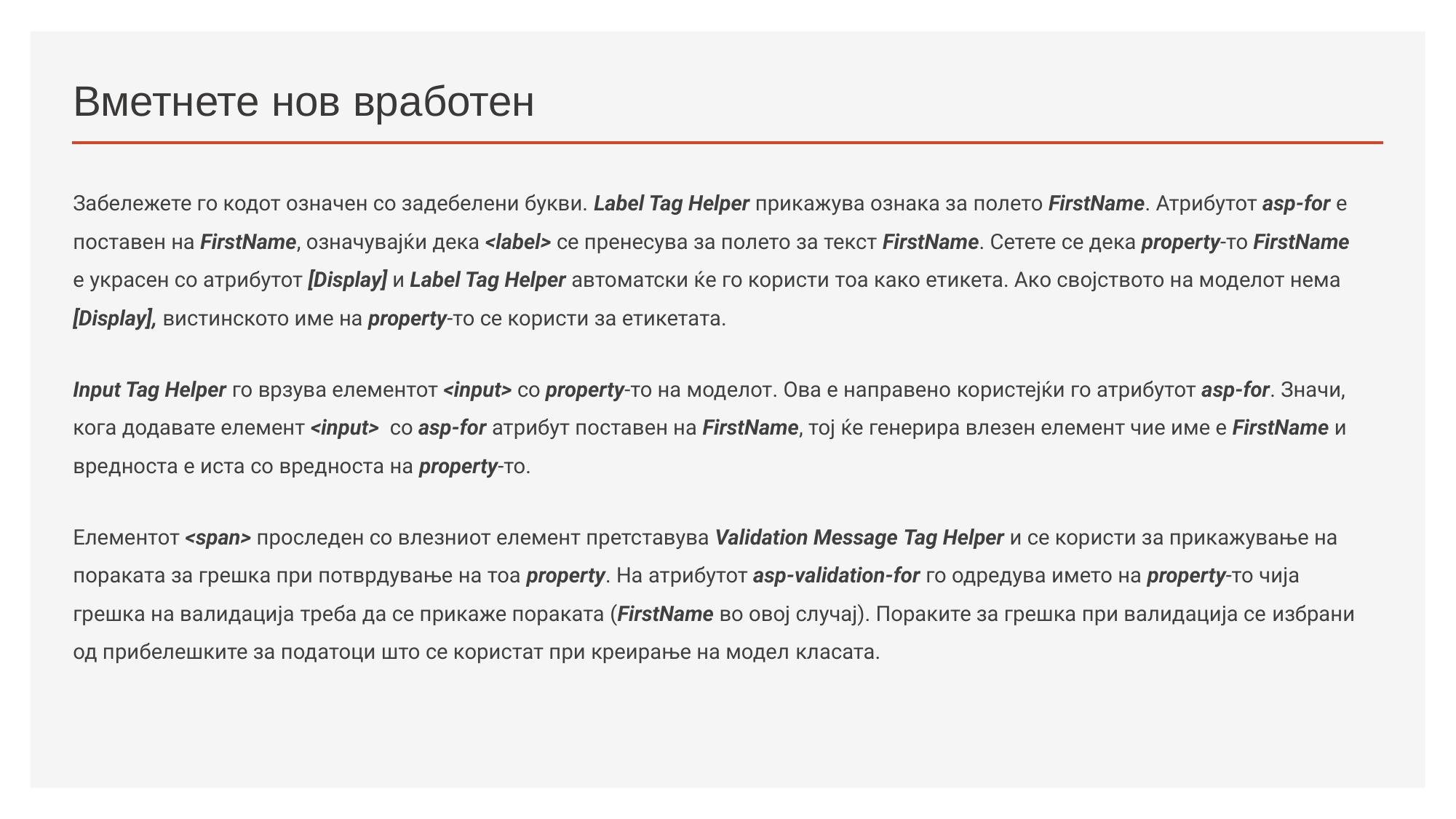

# Вметнете нов вработен
Забележете го кодот означен со задебелени букви. Label Tag Helper прикажува ознака за полето FirstName. Атрибутот asp-for е поставен на FirstName, означувајќи дека <label> се пренесува за полето за текст FirstName. Сетете се дека property-то FirstName е украсен со атрибутот [Display] и Label Tag Helper автоматски ќе го користи тоа како етикета. Ако својството на моделот нема [Display], вистинското име на property-то се користи за етикетата.
Input Tag Helper го врзува елементот <input> со property-то на моделот. Ова е направено користејќи го атрибутот asp-for. Значи, кога додавате елемент <input>  со asp-for атрибут поставен на FirstName, тој ќе генерира влезен елемент чие име е FirstName и вредноста е иста со вредноста на property-то.
Елементот <span> проследен со влезниот елемент претставува Validation Message Tag Helper и се користи за прикажување на пораката за грешка при потврдување на тоа property. Нa атрибутот asp-validation-for го одредува името на property-то чија грешка на валидација треба да се прикаже пораката (FirstName во овој случај). Пораките за грешка при валидација се избрани од прибелешките за податоци што се користат при креирање на модел класата.